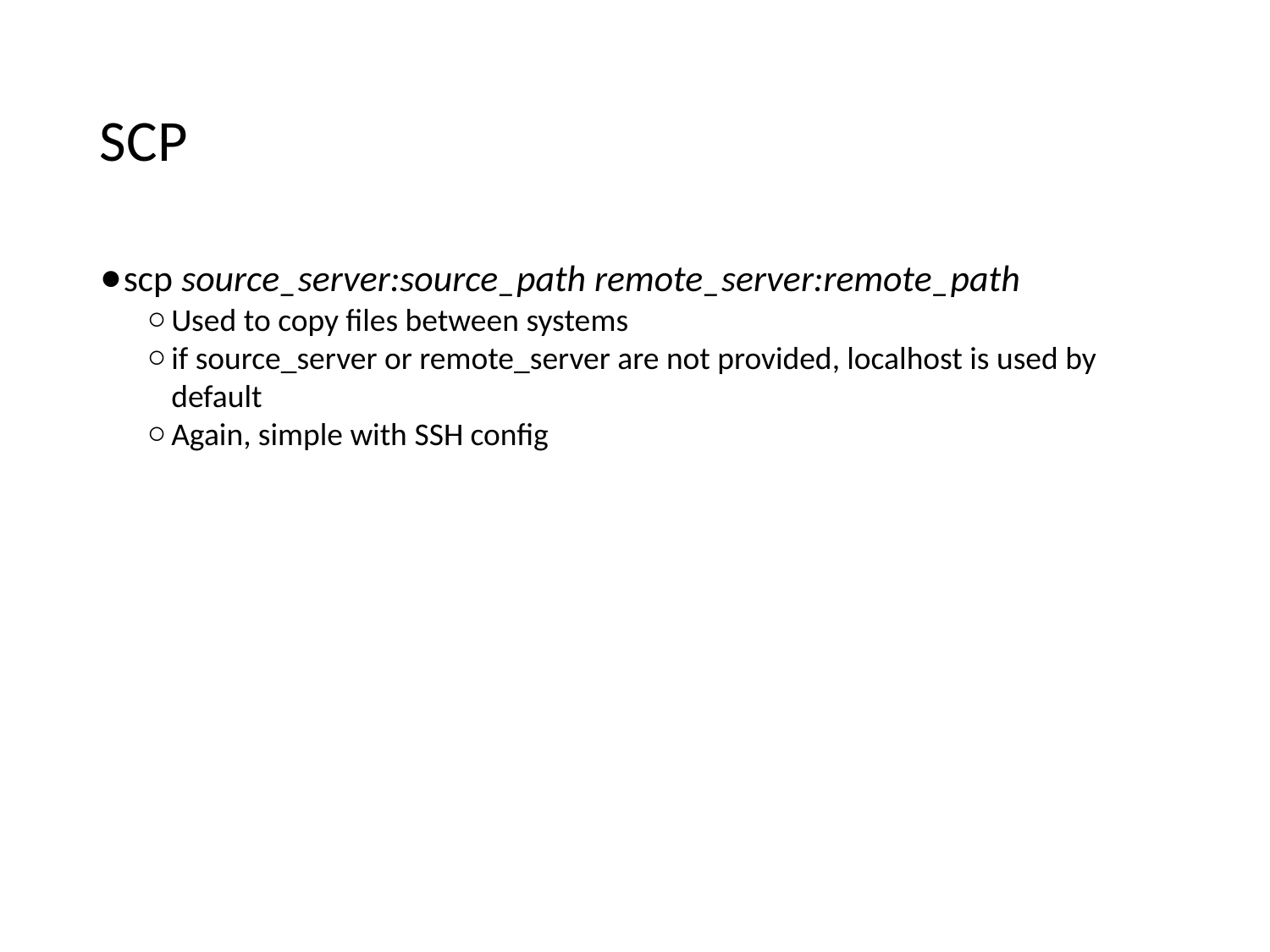

SCP
scp source_server:source_path remote_server:remote_path
Used to copy files between systems
if source_server or remote_server are not provided, localhost is used by default
Again, simple with SSH config